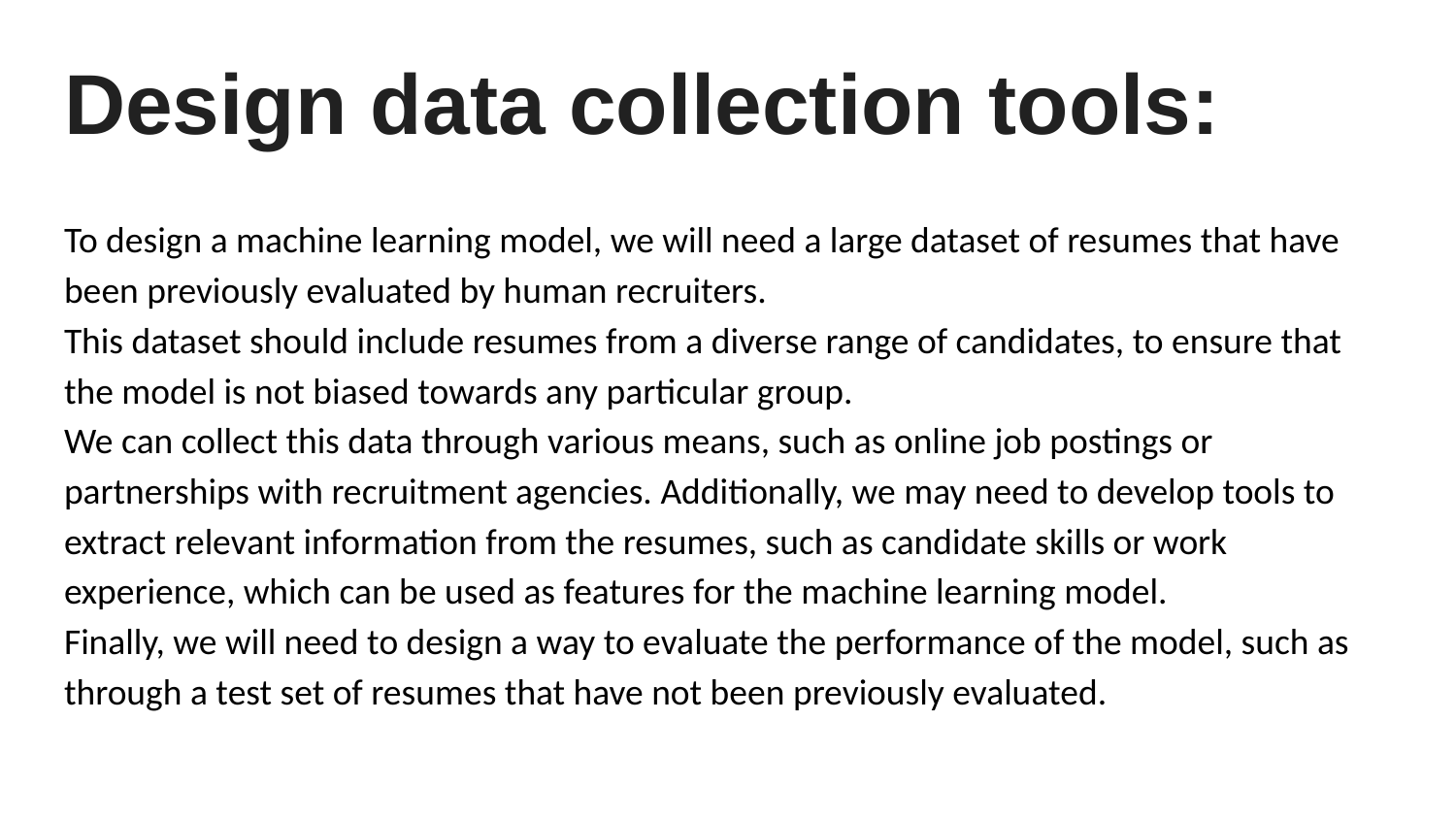

# Design data collection tools:

To design a machine learning model, we will need a large dataset of resumes that have been previously evaluated by human recruiters.
This dataset should include resumes from a diverse range of candidates, to ensure that the model is not biased towards any particular group.
We can collect this data through various means, such as online job postings or partnerships with recruitment agencies. Additionally, we may need to develop tools to extract relevant information from the resumes, such as candidate skills or work experience, which can be used as features for the machine learning model.
Finally, we will need to design a way to evaluate the performance of the model, such as through a test set of resumes that have not been previously evaluated.